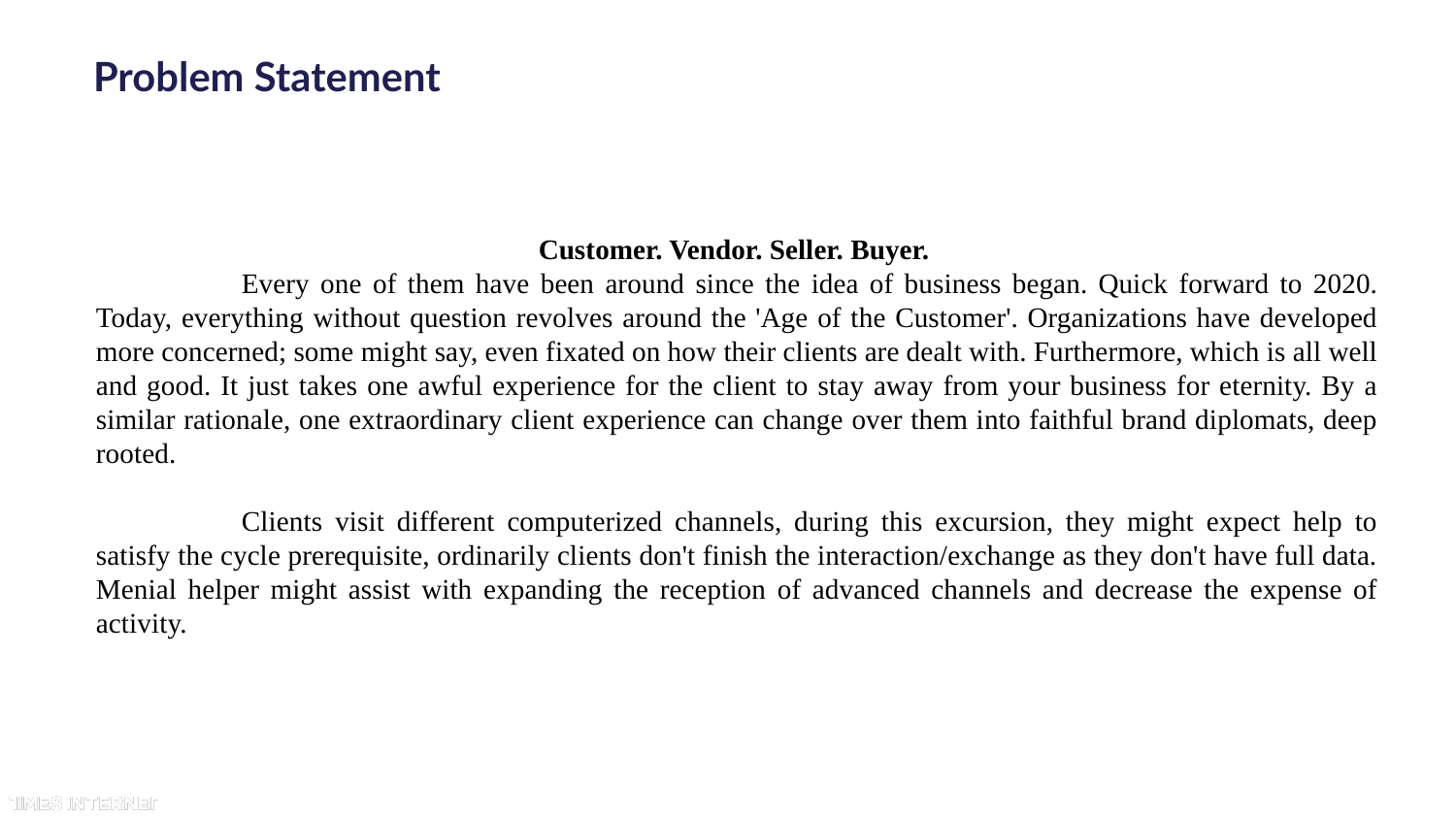

# Problem Statement

Customer. Vendor. Seller. Buyer.
	Every one of them have been around since the idea of business began. Quick forward to 2020. Today, everything without question revolves around the 'Age of the Customer'. Organizations have developed more concerned; some might say, even fixated on how their clients are dealt with. Furthermore, which is all well and good. It just takes one awful experience for the client to stay away from your business for eternity. By a similar rationale, one extraordinary client experience can change over them into faithful brand diplomats, deep rooted.

	Clients visit different computerized channels, during this excursion, they might expect help to satisfy the cycle prerequisite, ordinarily clients don't finish the interaction/exchange as they don't have full data. Menial helper might assist with expanding the reception of advanced channels and decrease the expense of activity.